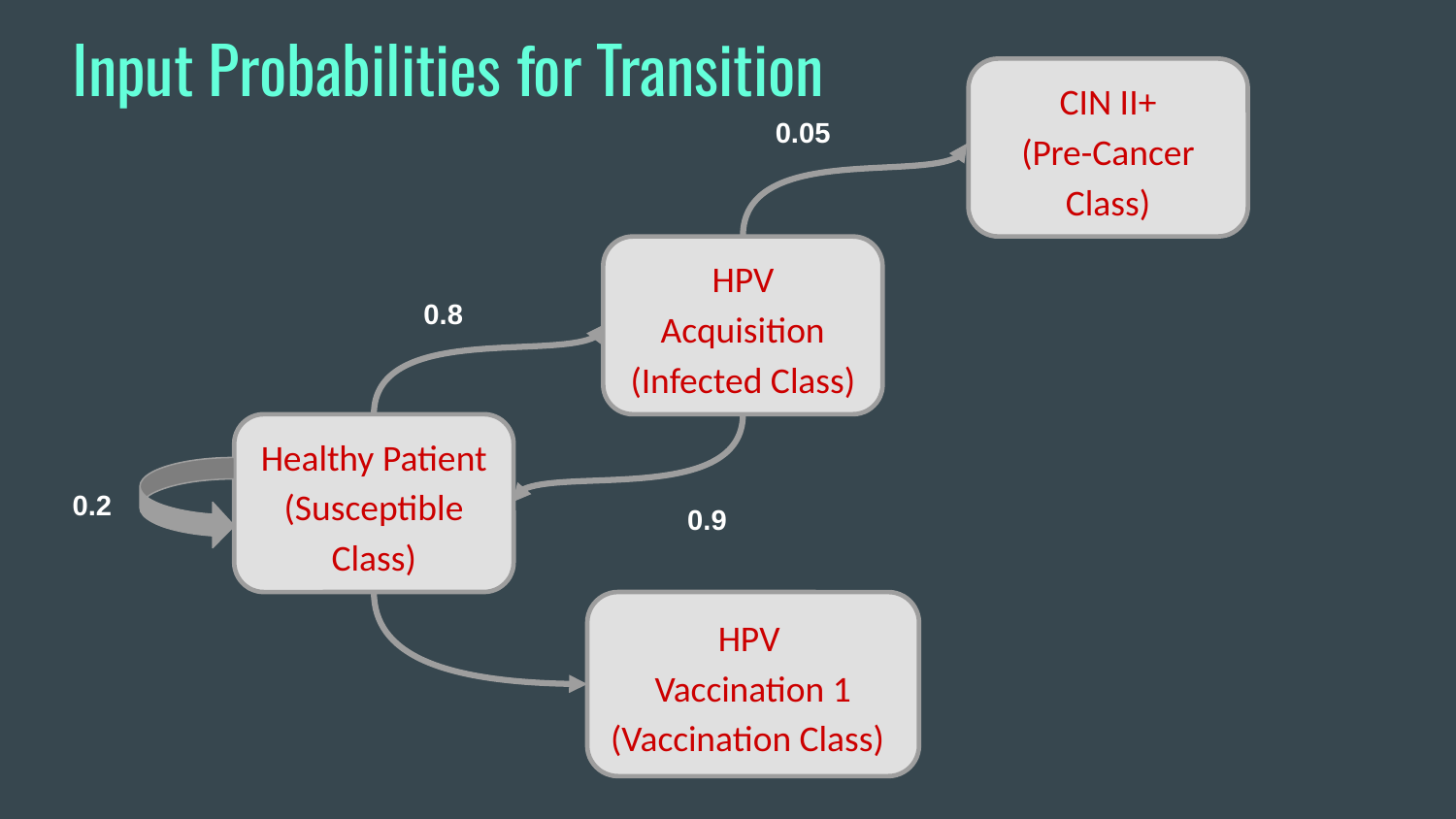

# Input Probabilities for Transition
CIN II+
(Pre-Cancer Class)
0.05
HPV Acquisition
(Infected Class)
0.8
Healthy Patient
(Susceptible Class)

0.2
0.9
HPV
Vaccination 1
(Vaccination Class)